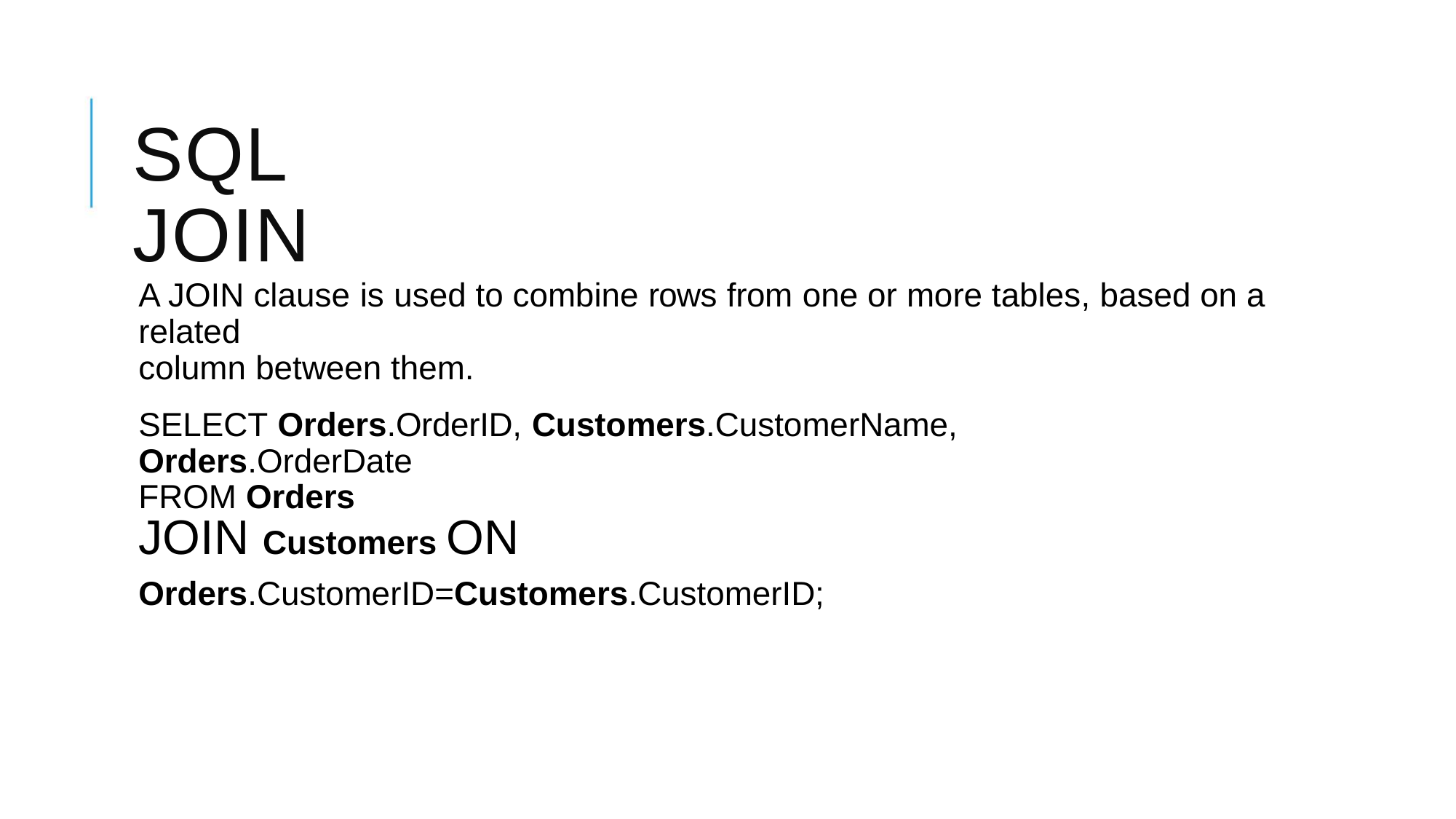

SQL JOIN
A JOIN clause is used to combine rows from one or more tables, based on a related
column between them.
SELECT Orders.OrderID, Customers.CustomerName, Orders.OrderDate
FROM Orders
JOIN Customers ON Orders.CustomerID=Customers.CustomerID;